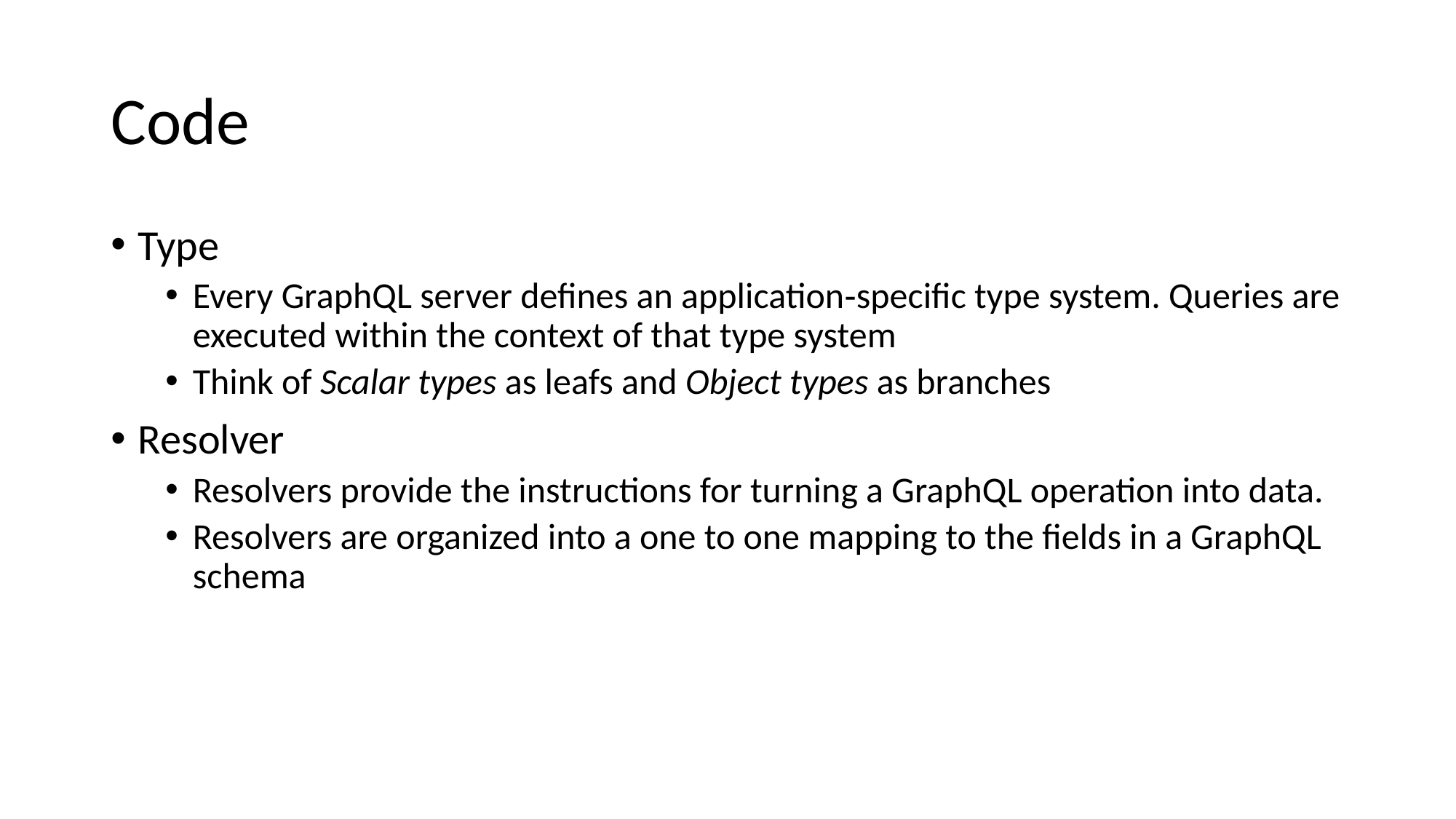

# Code
Type
Every GraphQL server defines an application‐specific type system. Queries are executed within the context of that type system
Think of Scalar types as leafs and Object types as branches
Resolver
Resolvers provide the instructions for turning a GraphQL operation into data.
Resolvers are organized into a one to one mapping to the fields in a GraphQL schema